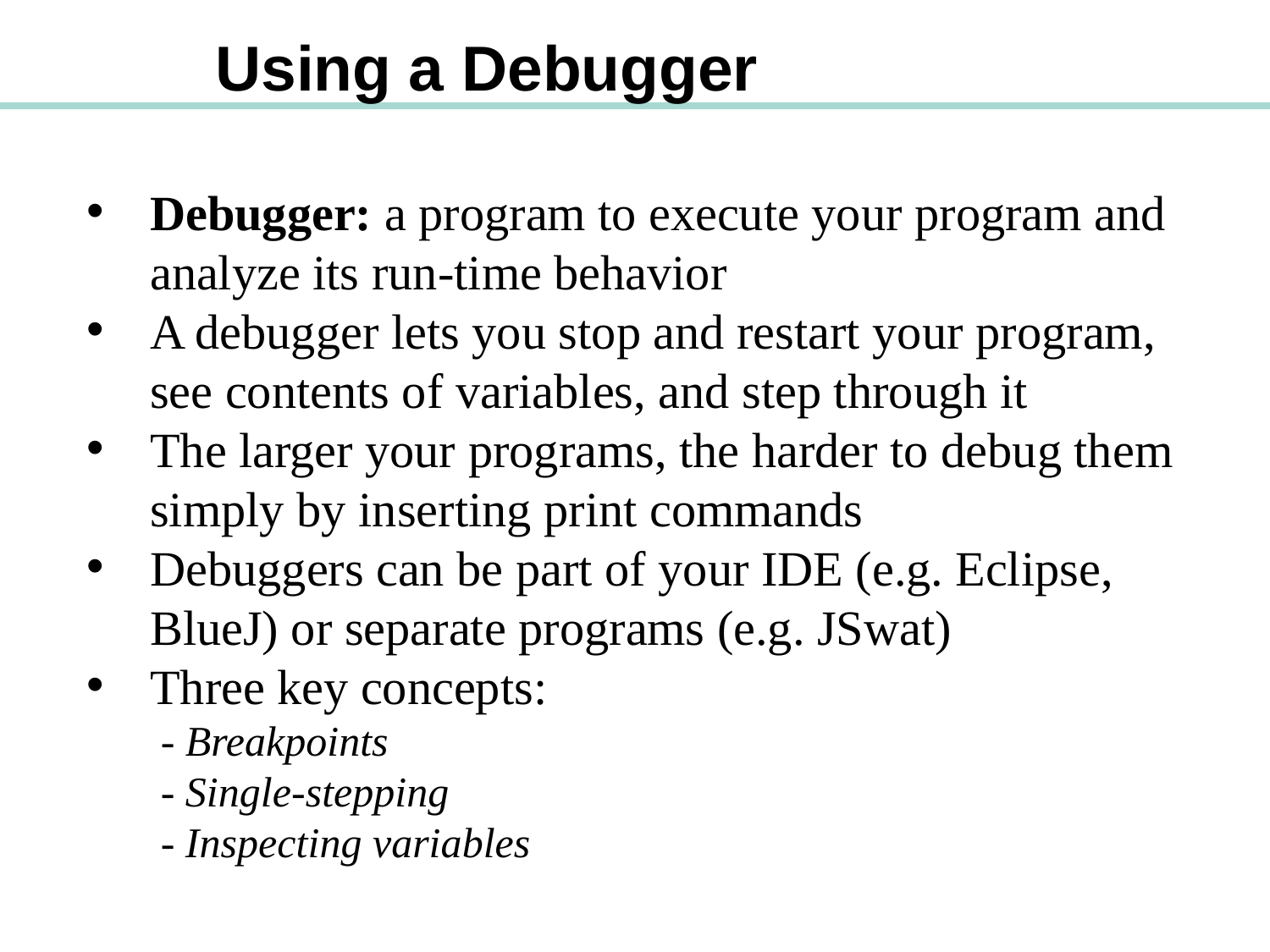

Using a Debugger

Debugger: a program to execute your program and analyze its run-time behavior
A debugger lets you stop and restart your program, see contents of variables, and step through it
The larger your programs, the harder to debug them simply by inserting print commands
Debuggers can be part of your IDE (e.g. Eclipse, BlueJ) or separate programs (e.g. JSwat)
Three key concepts:
 - Breakpoints
 - Single-stepping
 - Inspecting variables